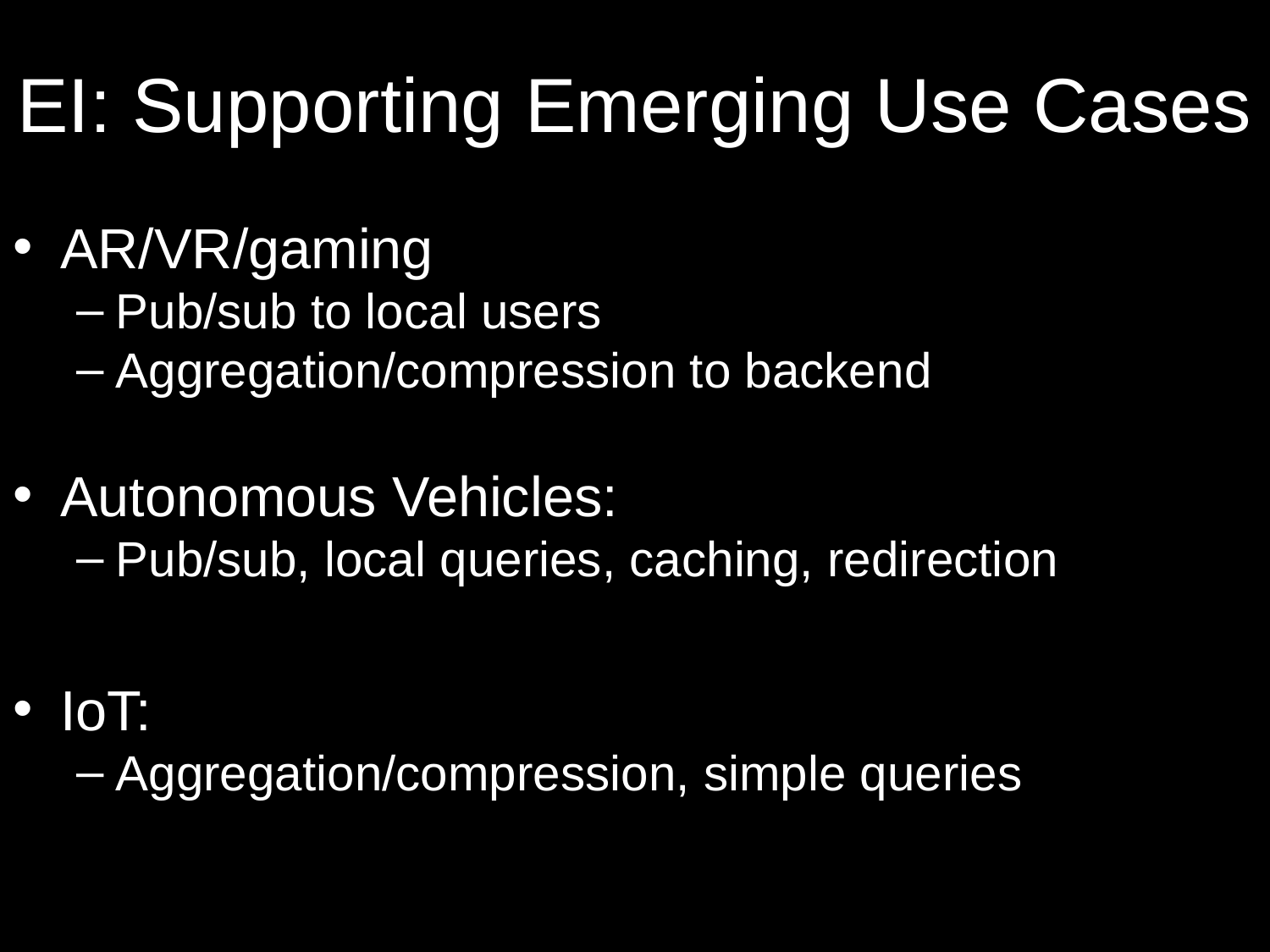

# EI: Supporting Emerging Use Cases
AR/VR/gaming
Pub/sub to local users
Aggregation/compression to backend

Autonomous Vehicles:
Pub/sub, local queries, caching, redirection

IoT:
Aggregation/compression, simple queries